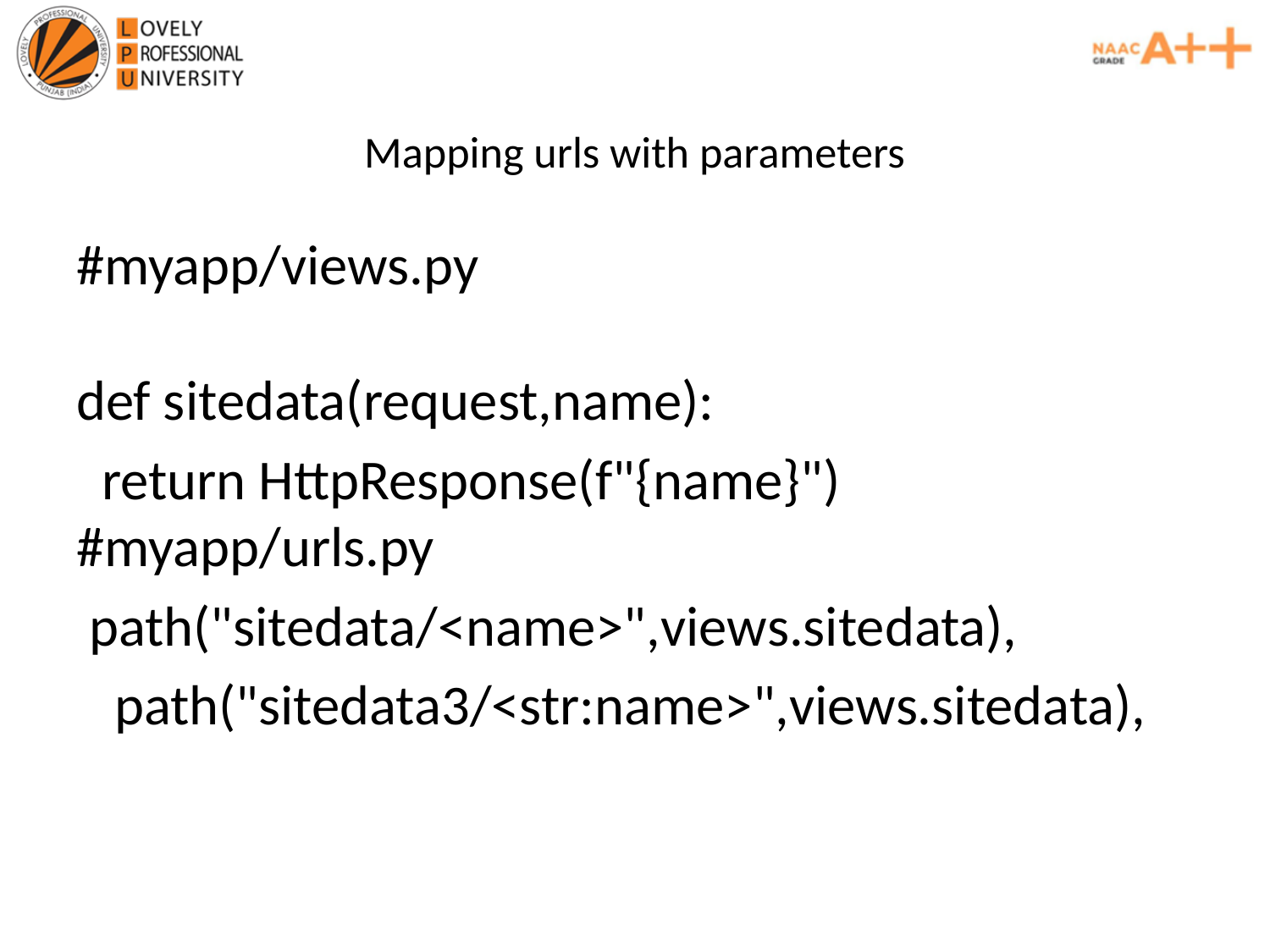

# Mapping urls with parameters
#myapp/views.py
def sitedata(request,name):
  return HttpResponse(f"{name}")
#myapp/urls.py
 path("sitedata/<name>",views.sitedata),
   path("sitedata3/<str:name>",views.sitedata),